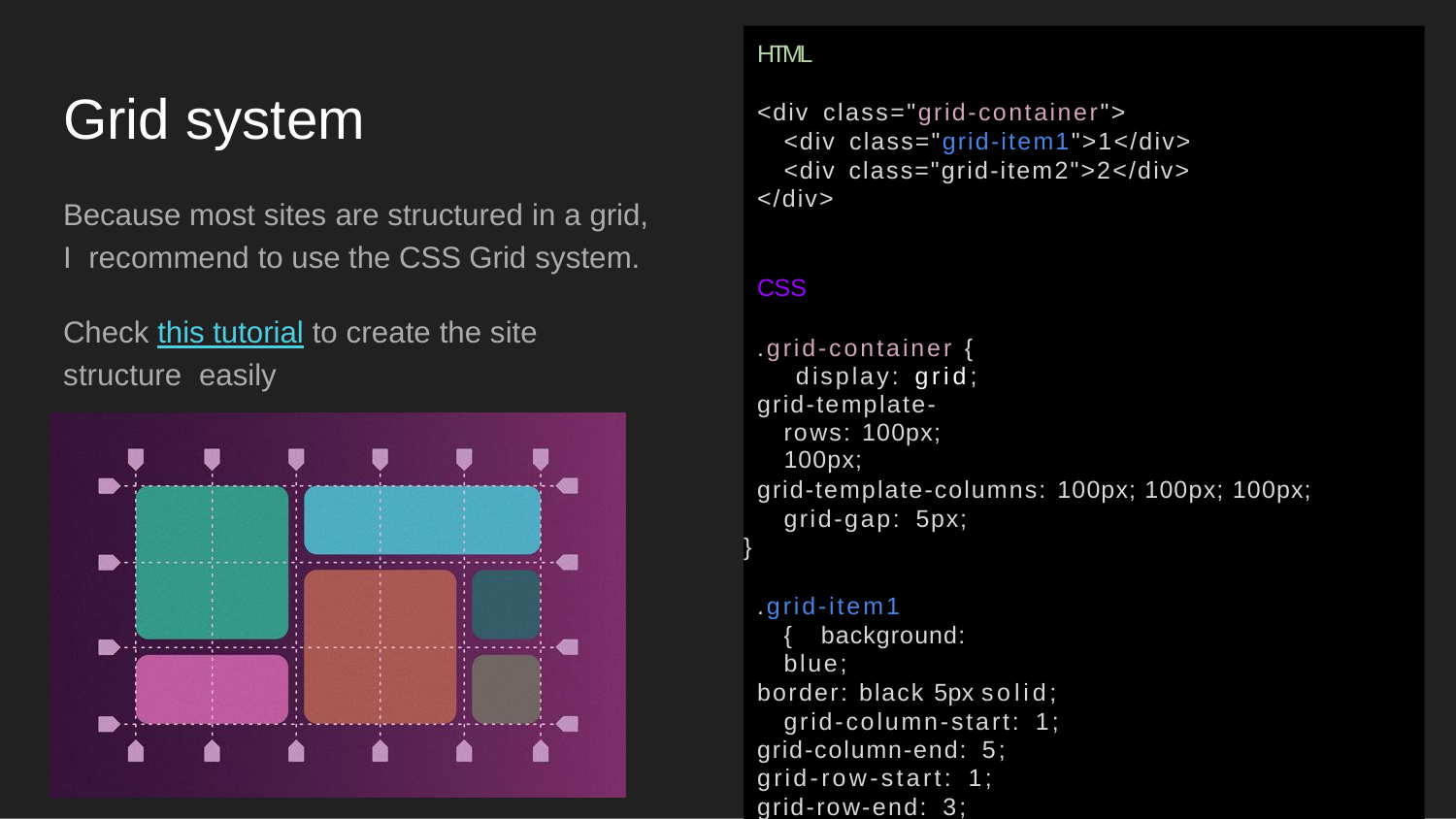

HTML

<div class="grid-container">
<div class="grid-item1">1</div>
<div class="grid-item2">2</div>
</div>

CSS

.grid-container {  display: grid;
grid-template-rows: 100px; 100px;
grid-template-columns: 100px; 100px; 100px;  grid-gap: 5px;
}

.grid-item1 {  background: blue;
border: black 5px solid;  grid-column-start: 1;
grid-column-end: 5;
grid-row-start: 1;
grid-row-end: 3;
}
# Grid system
Because most sites are structured in a grid, I  recommend to use the CSS Grid system.

Check this tutorial to create the site structure  easily